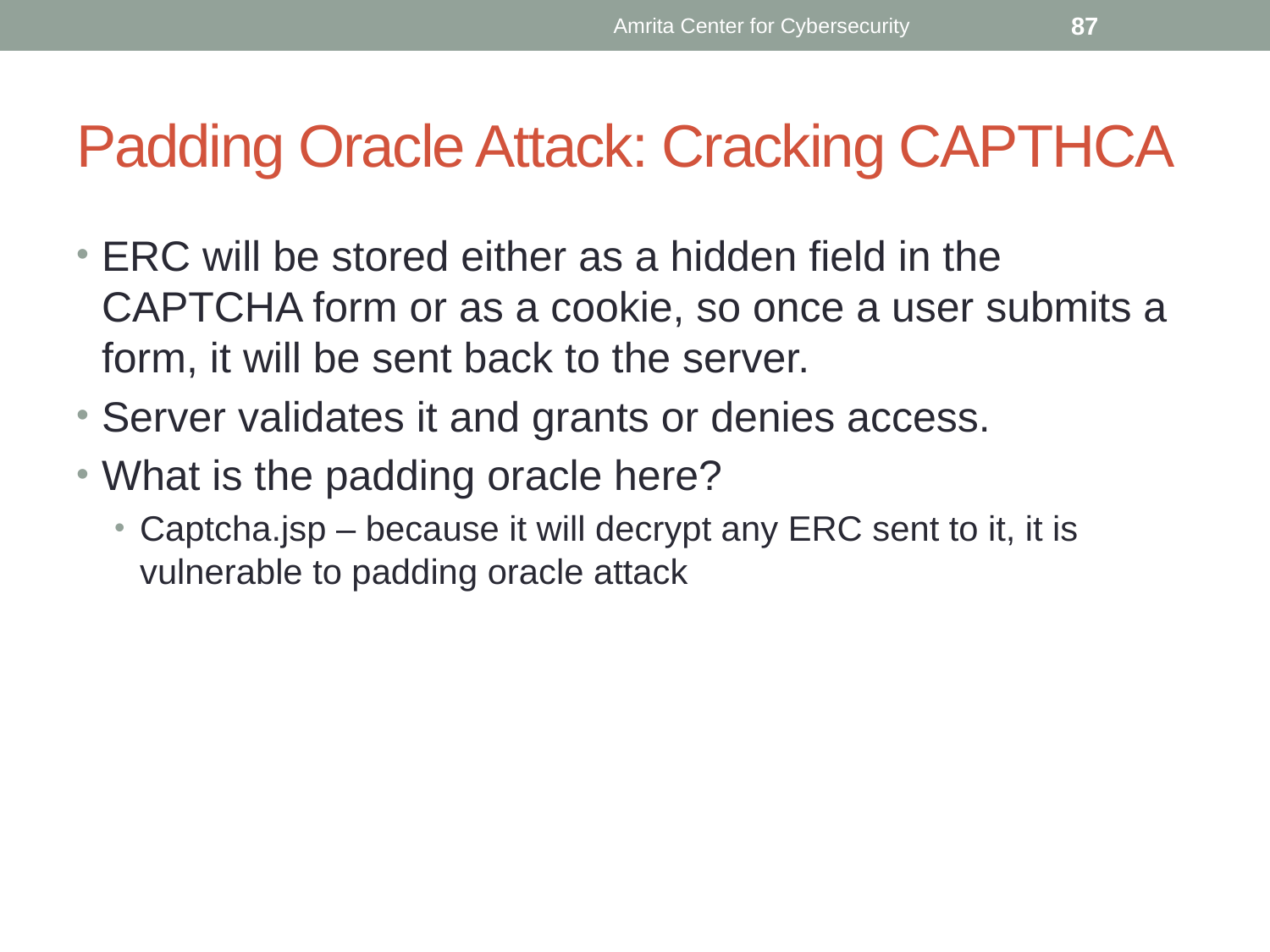

Amrita Center for Cybersecurity
87
# Padding Oracle Attack: Cracking CAPTHCA
ERC will be stored either as a hidden field in the CAPTCHA form or as a cookie, so once a user submits a form, it will be sent back to the server.
Server validates it and grants or denies access.
What is the padding oracle here?
Captcha.jsp – because it will decrypt any ERC sent to it, it is vulnerable to padding oracle attack